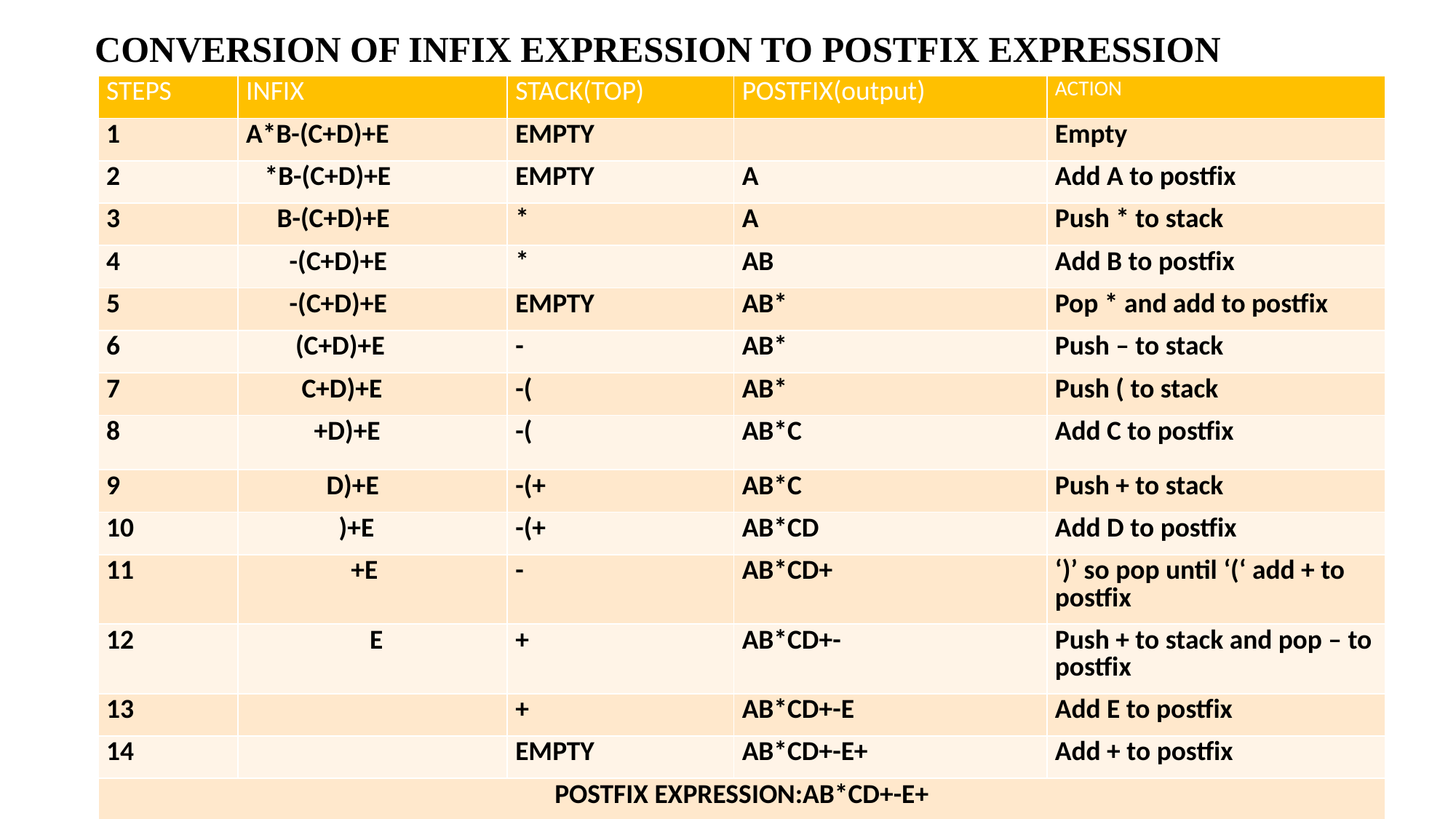

# CONVERSION OF INFIX EXPRESSION TO POSTFIX EXPRESSION
| STEPS | INFIX | STACK(TOP) | POSTFIX(output) | ACTION |
| --- | --- | --- | --- | --- |
| 1 | A\*B-(C+D)+E | EMPTY |  | Empty |
| 2 | \*B-(C+D)+E | EMPTY | A | Add A to postfix |
| 3 | B-(C+D)+E | \* | A | Push \* to stack |
| 4 | -(C+D)+E | \* | AB | Add B to postfix |
| 5 | -(C+D)+E | EMPTY | AB\* | Pop \* and add to postfix |
| 6 | (C+D)+E | - | AB\* | Push – to stack |
| 7 | C+D)+E | -( | AB\* | Push ( to stack |
| 8 | +D)+E | -( | AB\*C | Add C to postfix |
| 9 | D)+E | -(+ | AB\*C | Push + to stack |
| 10 | )+E | -(+ | AB\*CD | Add D to postfix |
| 11 | +E | - | AB\*CD+ | ‘)’ so pop until ‘(‘ add + to postfix |
| 12 | E | + | AB\*CD+- | Push + to stack and pop – to postfix |
| 13 |  | + | AB\*CD+-E | Add E to postfix |
| 14 |  | EMPTY | AB\*CD+-E+ | Add + to postfix |
| POSTFIX EXPRESSION:AB\*CD+-E+ |  |  |  |  |